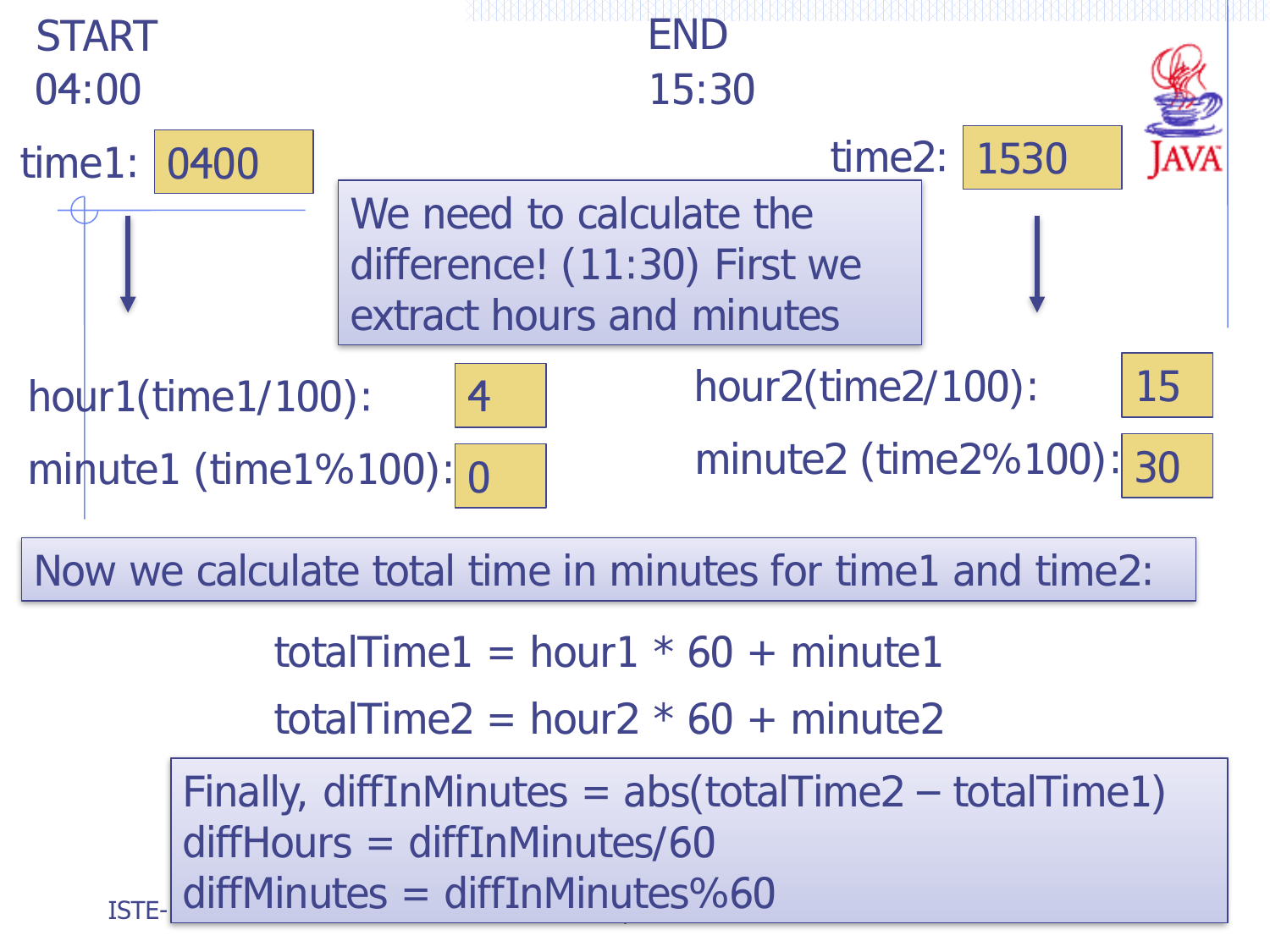

END
START
04:00
15:30
time2:
1530
time1:
0400
We need to calculate the difference! (11:30) First we extract hours and minutes
hour2(time2/100):
15
hour1(time1/100):
4
minute2 (time2%100):
30
minute1 (time1%100):
0
Now we calculate total time in minutes for time1 and time2:
totalTime1 = hour1 * 60 + minute1
totalTime2 = hour2 * 60 + minute2
Finally, diffInMinutes = abs(totalTime2 – totalTime1)
diffHours = diffInMinutes/60
diffMinutes = diffInMinutes%60
ISTE-120
IST Department
1